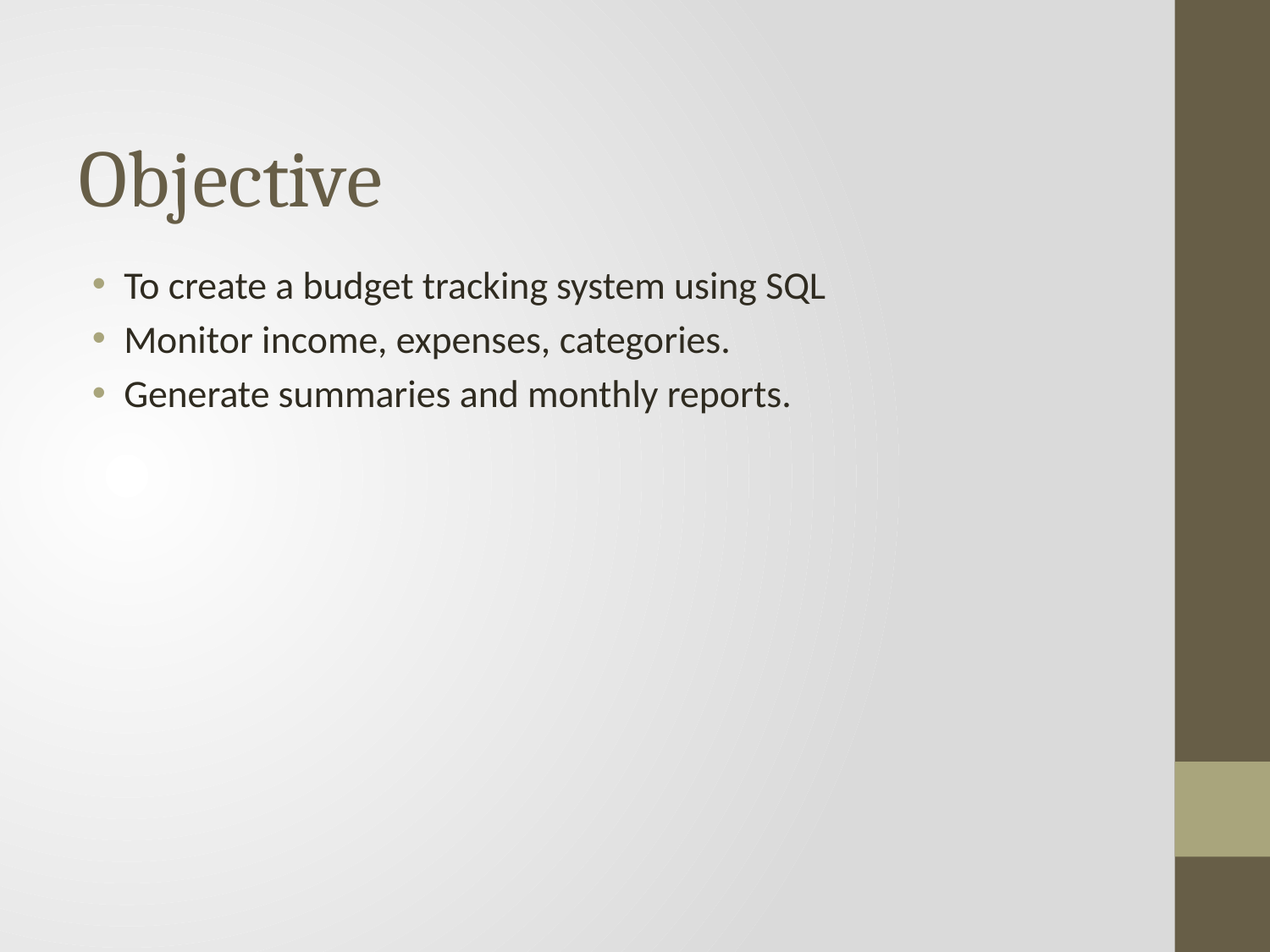

# Objective
To create a budget tracking system using SQL
Monitor income, expenses, categories.
Generate summaries and monthly reports.